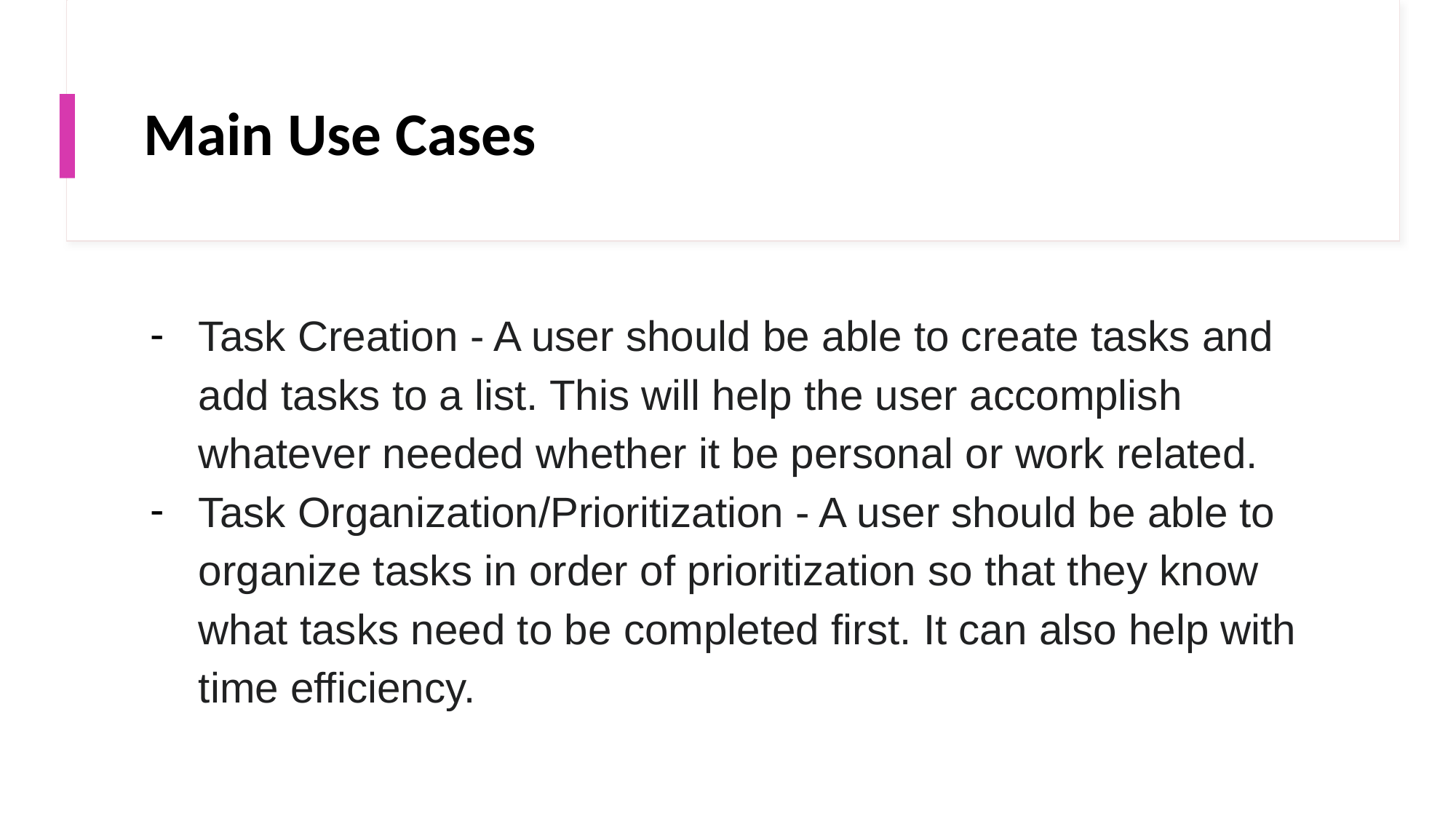

# Main Use Cases
Task Creation - A user should be able to create tasks and add tasks to a list. This will help the user accomplish whatever needed whether it be personal or work related.
Task Organization/Prioritization - A user should be able to organize tasks in order of prioritization so that they know what tasks need to be completed first. It can also help with time efficiency.